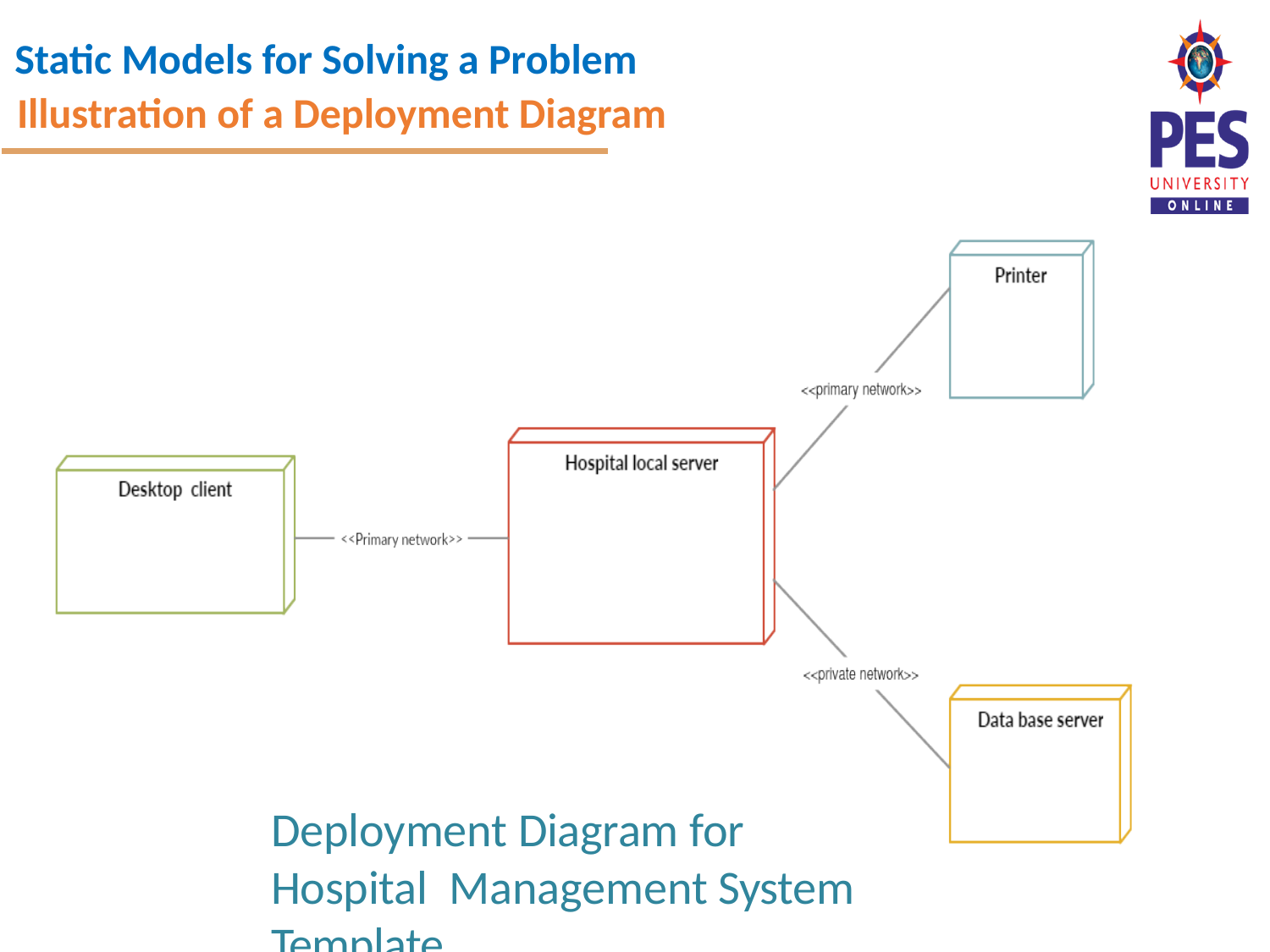

Illustration of a Deployment Diagram

Deployment Diagram for Hospital  Management System Template